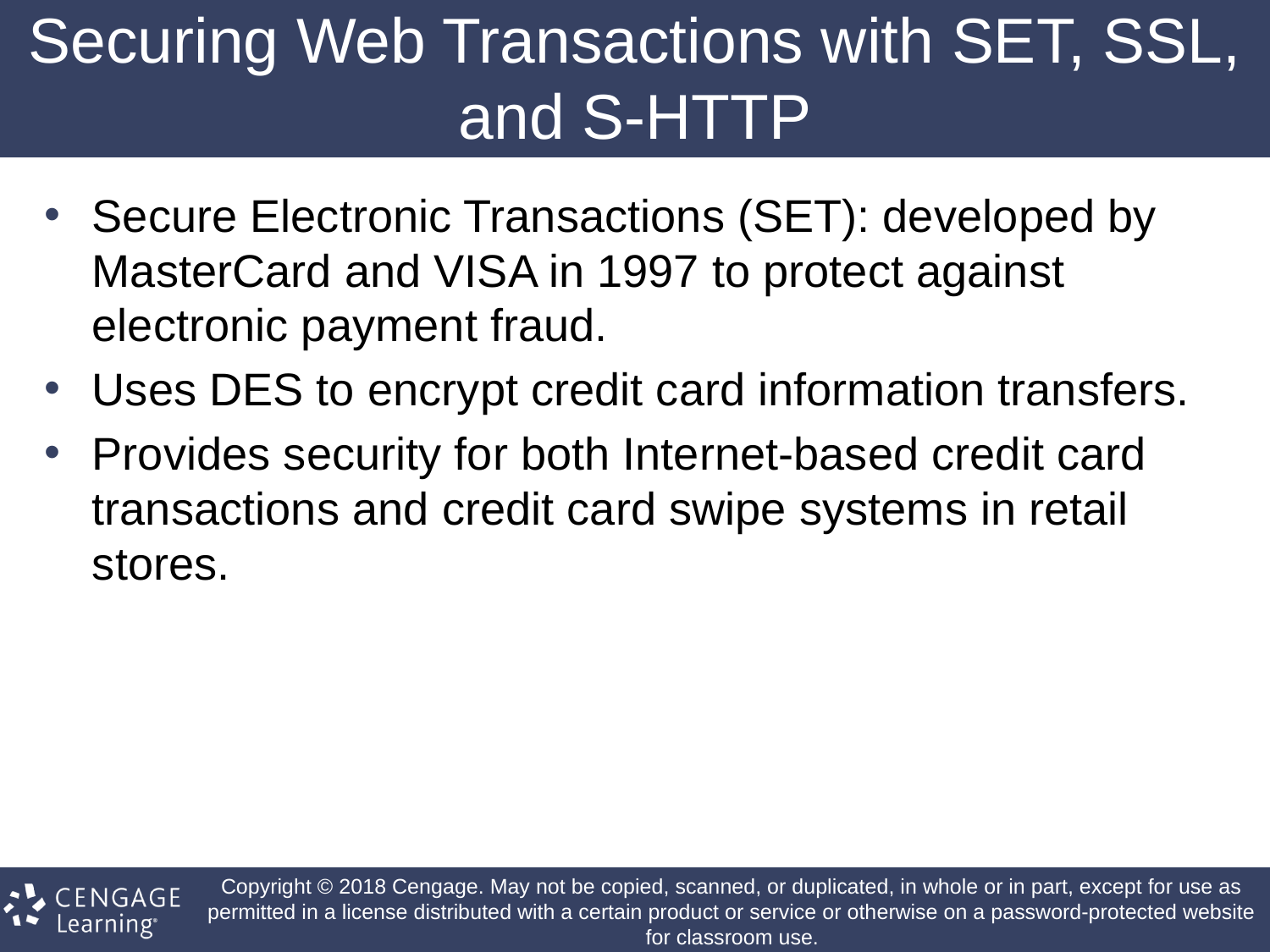

# Securing Web Transactions with SET, SSL, and S-HTTP
Secure Electronic Transactions (SET): developed by MasterCard and VISA in 1997 to protect against electronic payment fraud.
Uses DES to encrypt credit card information transfers.
Provides security for both Internet-based credit card transactions and credit card swipe systems in retail stores.